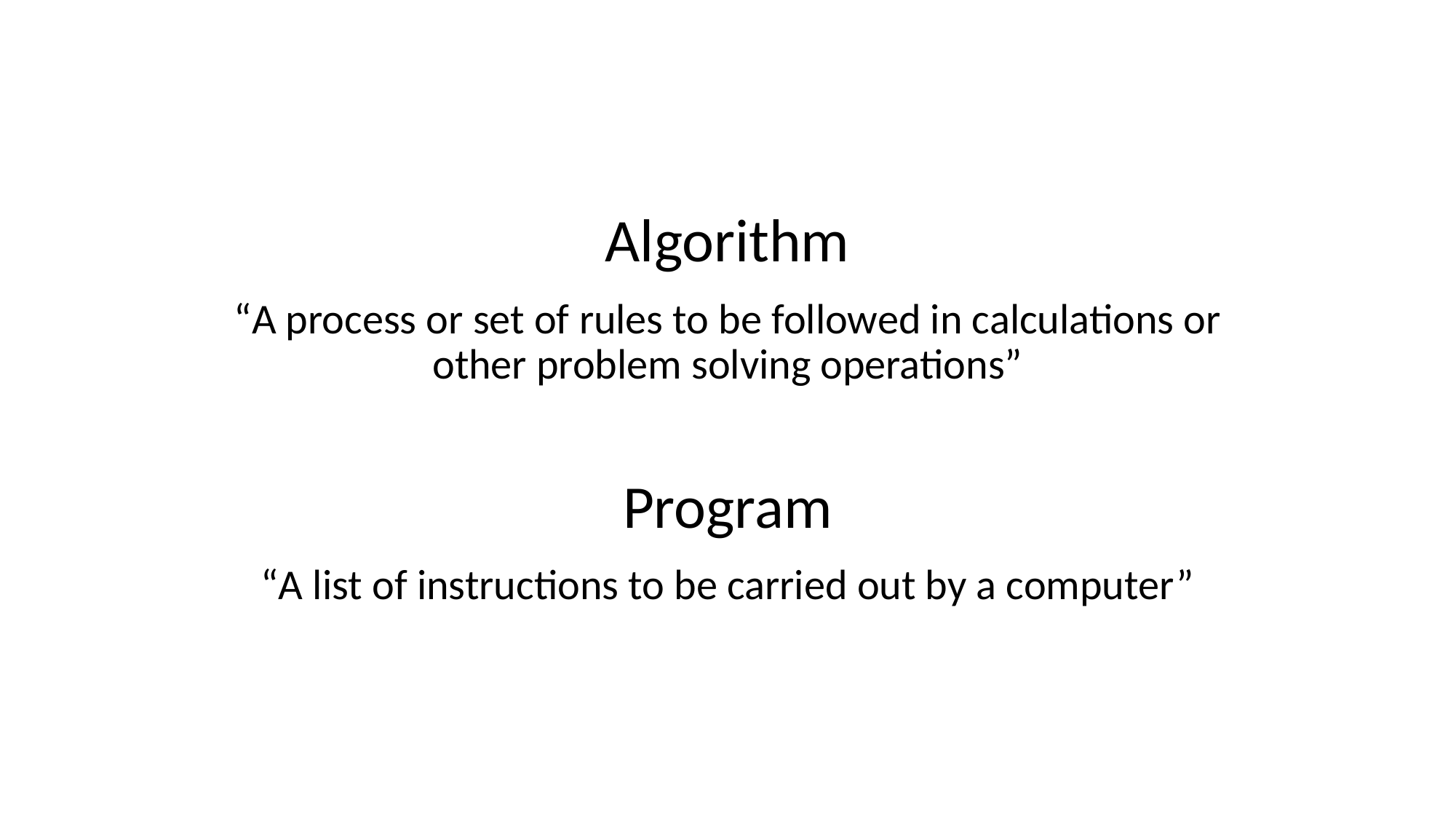

# Algorithm
Program
“A process or set of rules to be followed in calculations or other problem solving operations”
“A list of instructions to be carried out by a computer”